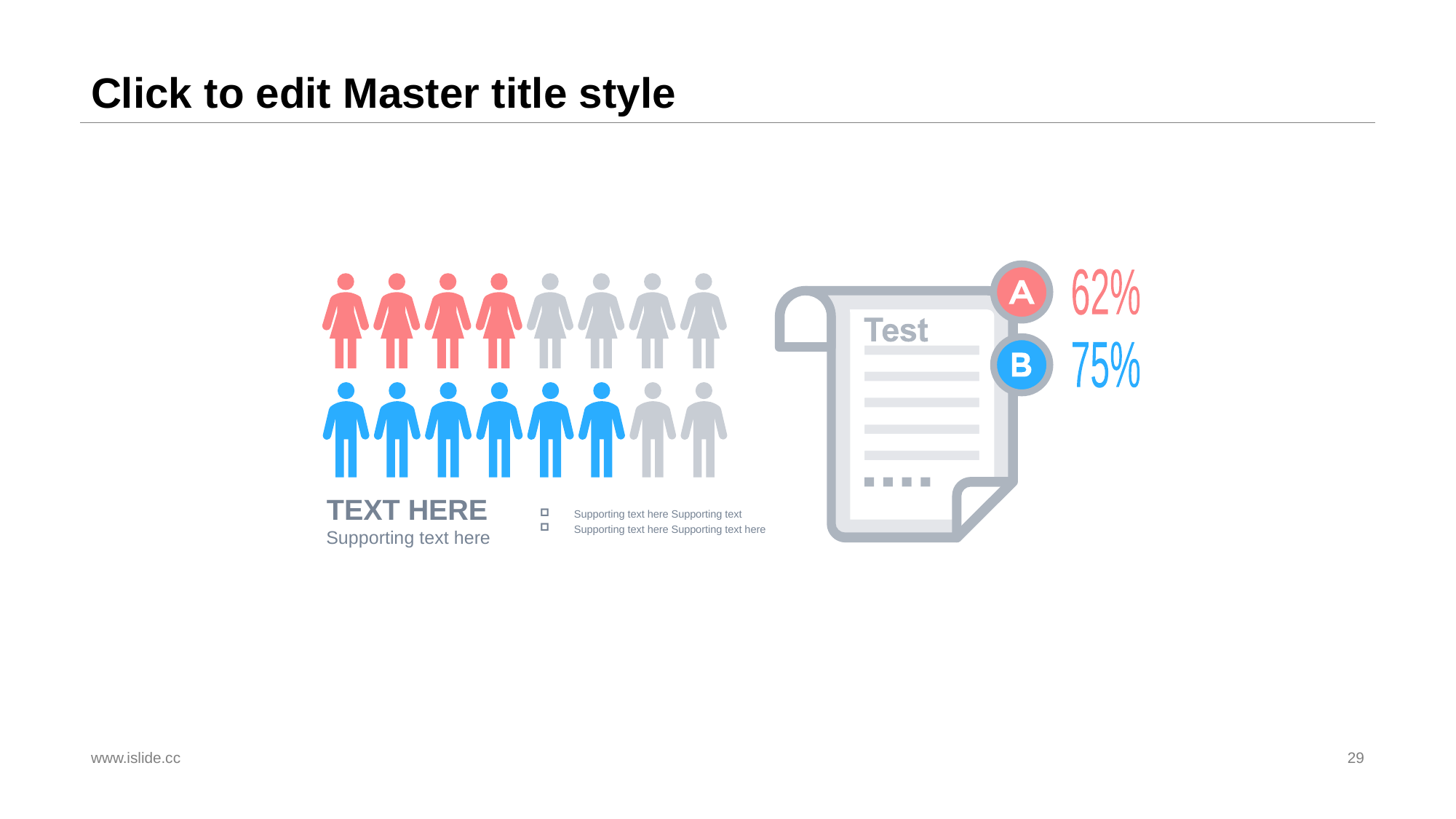

# Click to edit Master title style

62%

75%

TEXT HERE
Supporting text here Supporting text
Supporting text here Supporting text here

Supporting text here
www.islide.cc
29